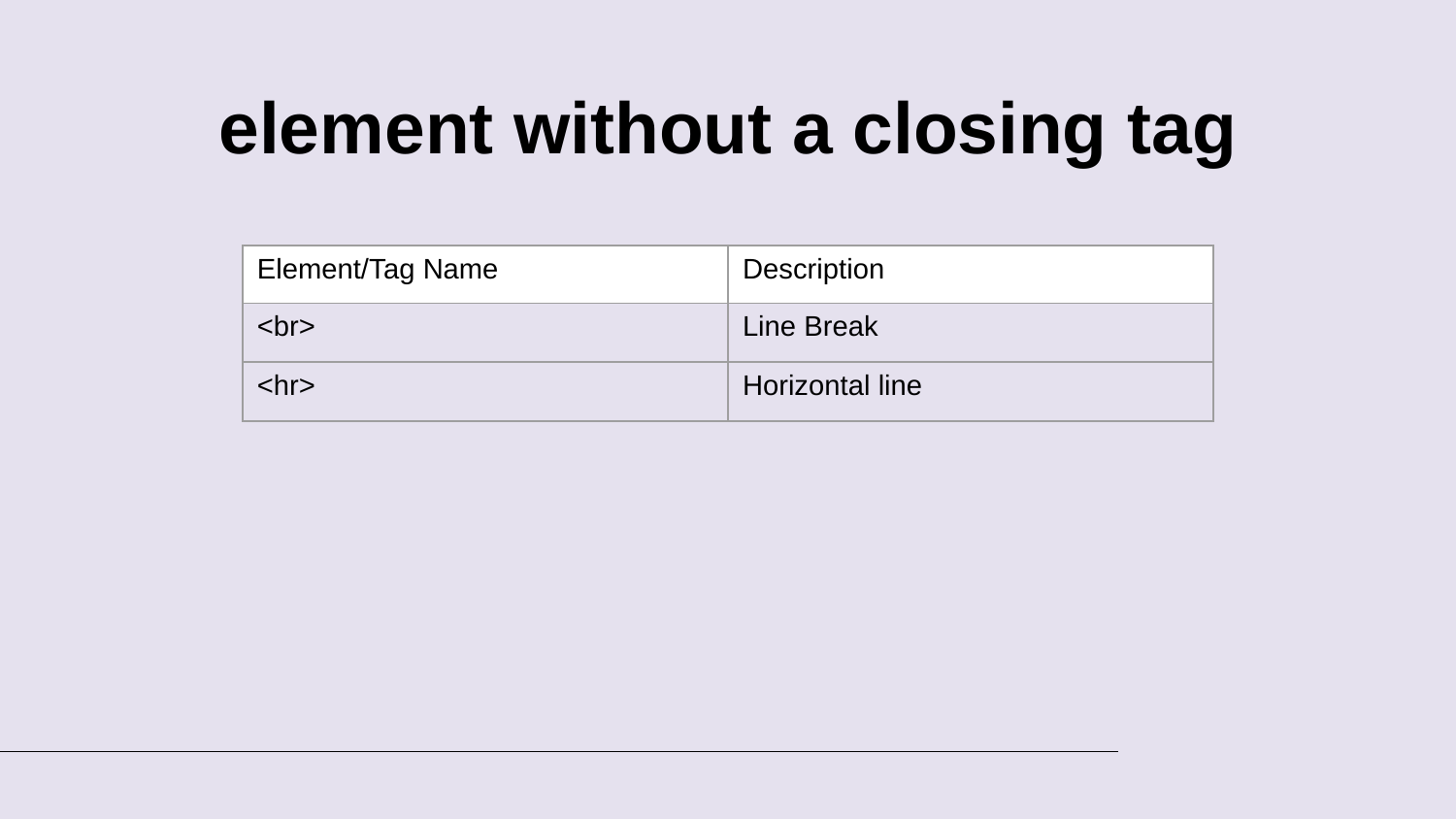

# element without a closing tag
| Element/Tag Name | Description |
| --- | --- |
| <br> | Line Break |
| <hr> | Horizontal line |